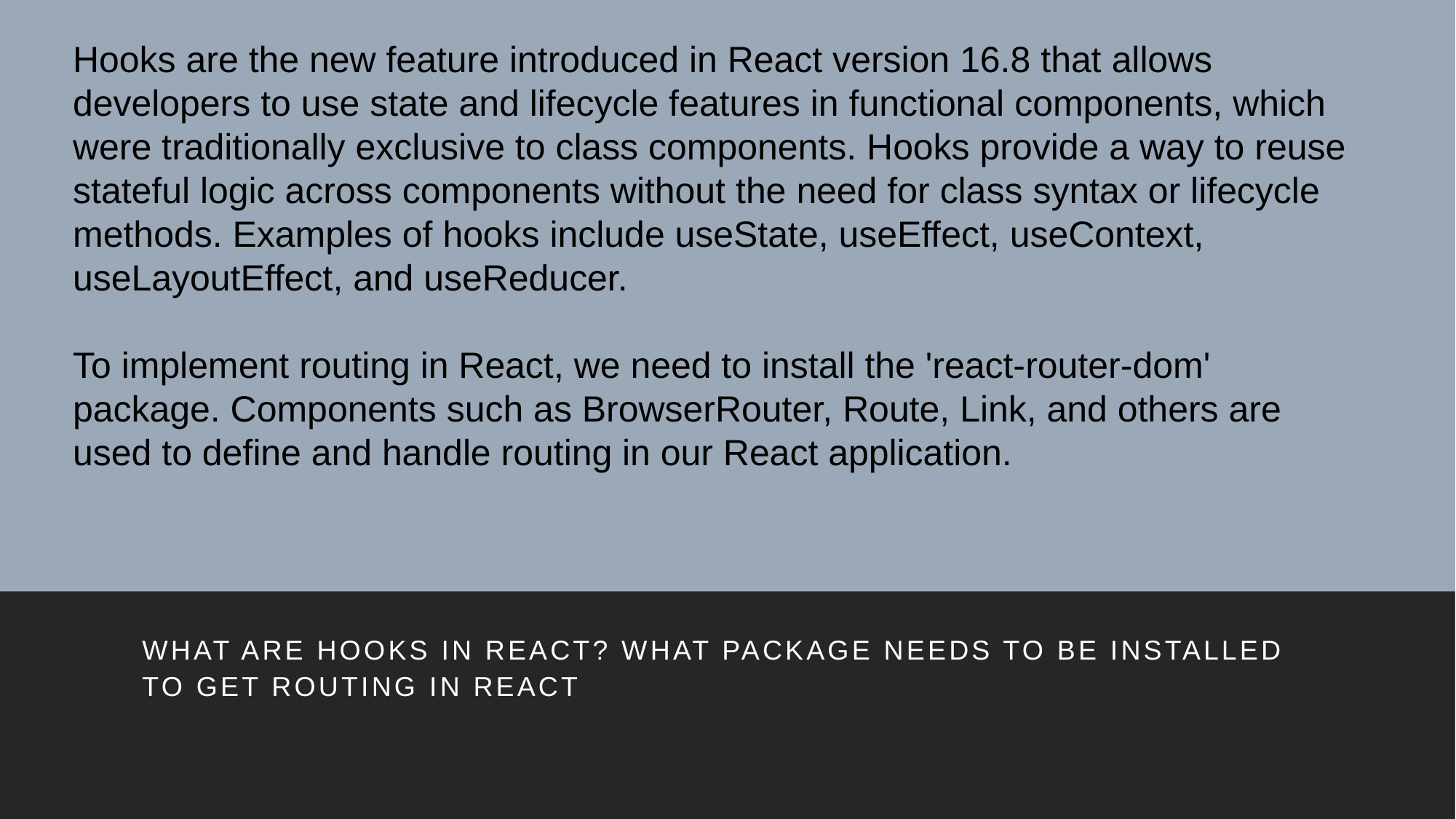

Hooks are the new feature introduced in React version 16.8 that allows developers to use state and lifecycle features in functional components, which were traditionally exclusive to class components. Hooks provide a way to reuse stateful logic across components without the need for class syntax or lifecycle methods. Examples of hooks include useState, useEffect, useContext, useLayoutEffect, and useReducer.

To implement routing in React, we need to install the 'react-router-dom' package. Components such as BrowserRouter, Route, Link, and others are used to define and handle routing in our React application.
#

What are Hooks in React? What package needs to be installed to get routing in React